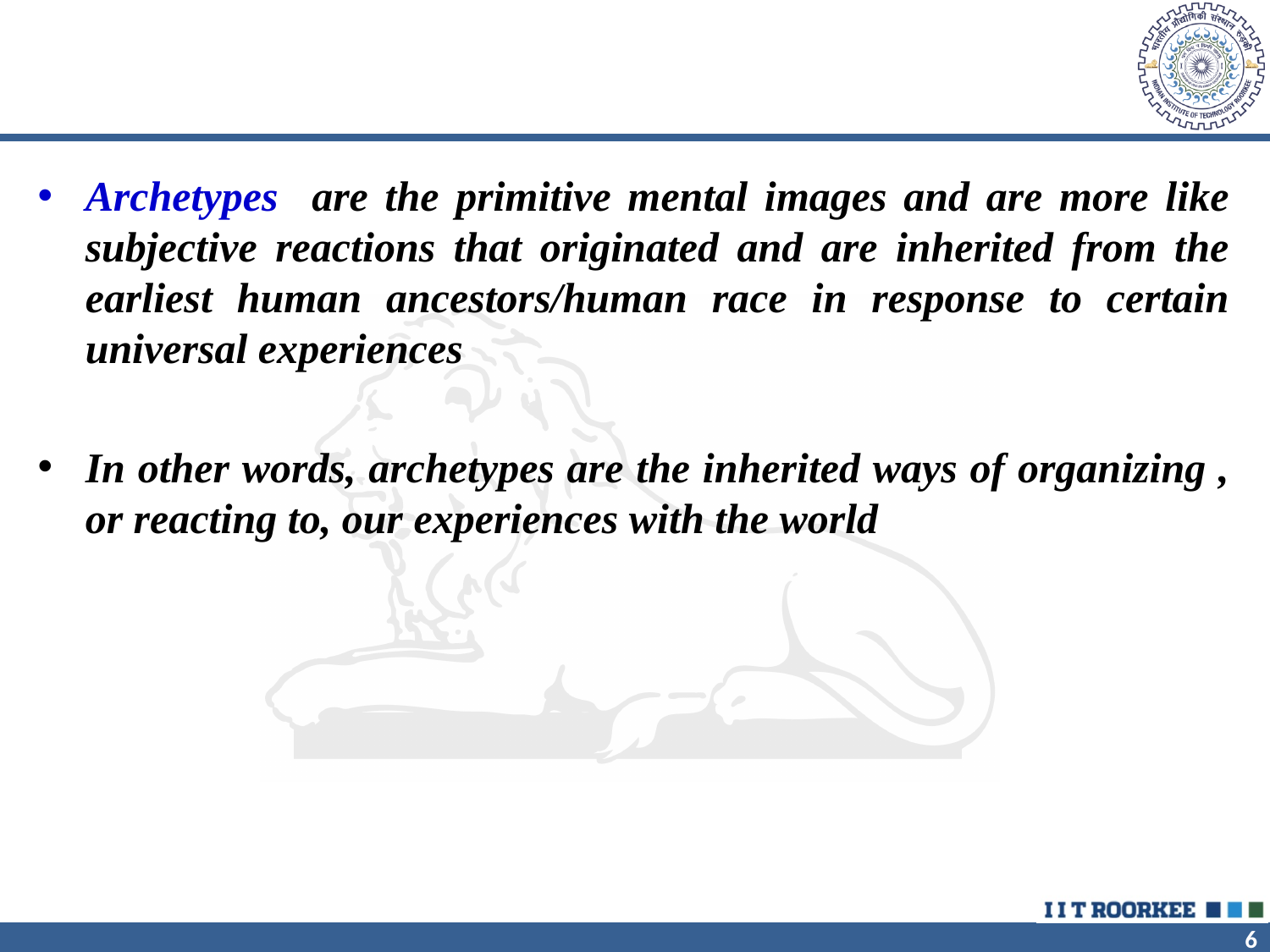

#
Archetypes  are the primitive mental images and are more like subjective reactions that originated and are inherited from the earliest human ancestors/human race in response to certain universal experiences

In other words, archetypes are the inherited ways of organizing , or reacting to, our experiences with the world